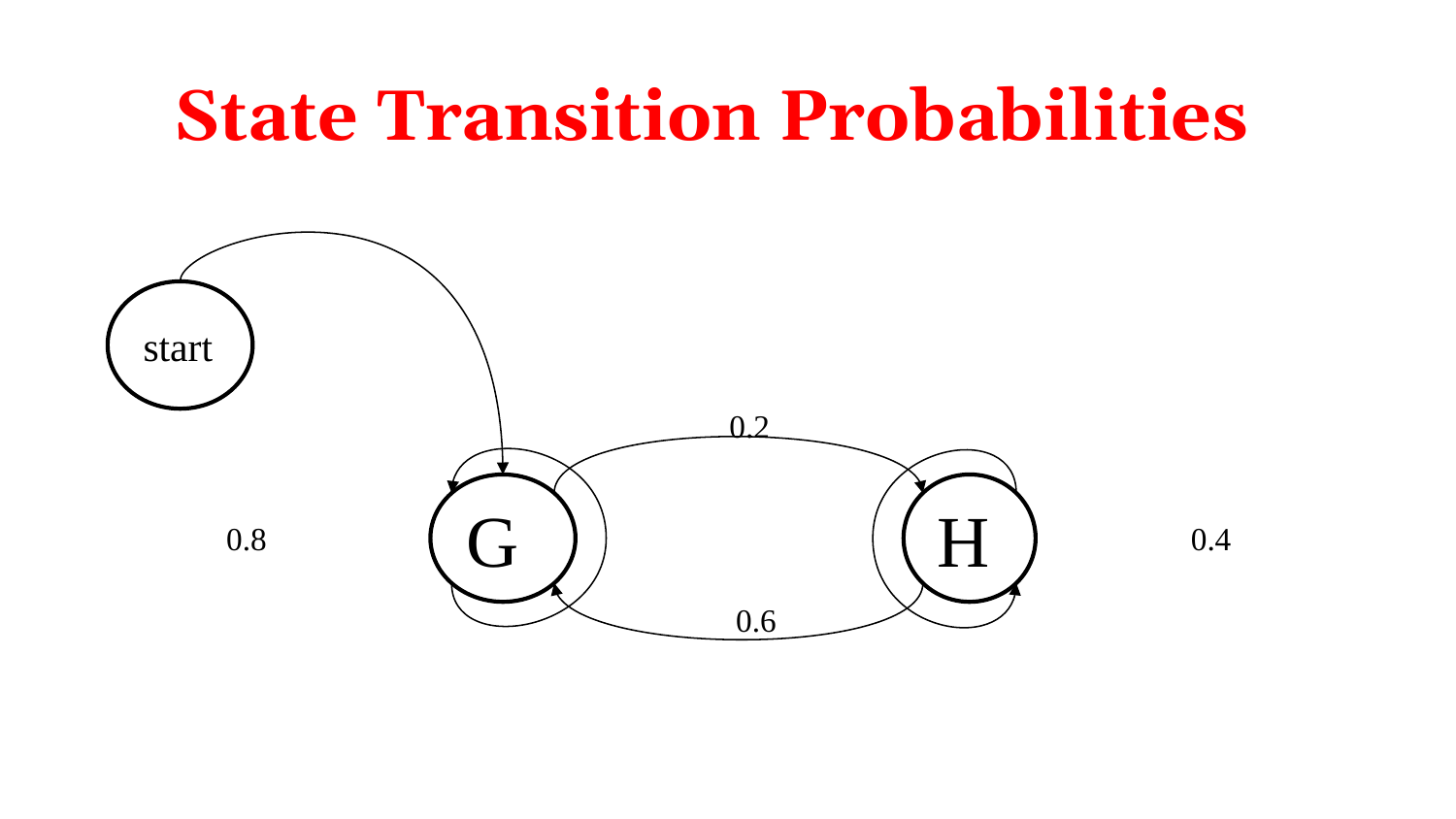

# State Transition Probabilities
start
0.2
0.8
0.4
0.6
G
H